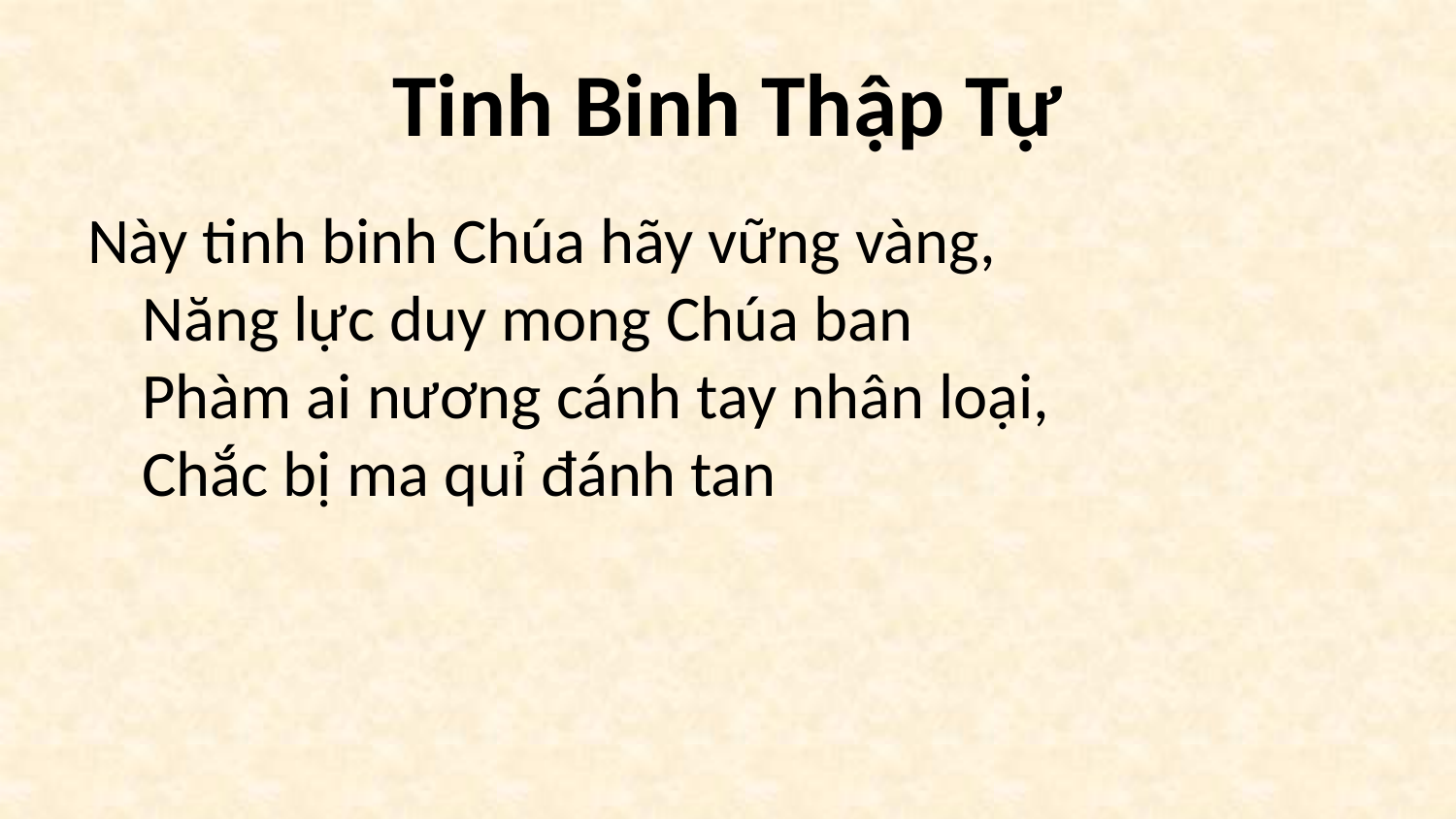

# Tinh Binh Thập Tự
Này tinh binh Chúa hãy vững vàng,
Năng lực duy mong Chúa ban
Phàm ai nương cánh tay nhân loại,
Chắc bị ma quỉ đánh tan